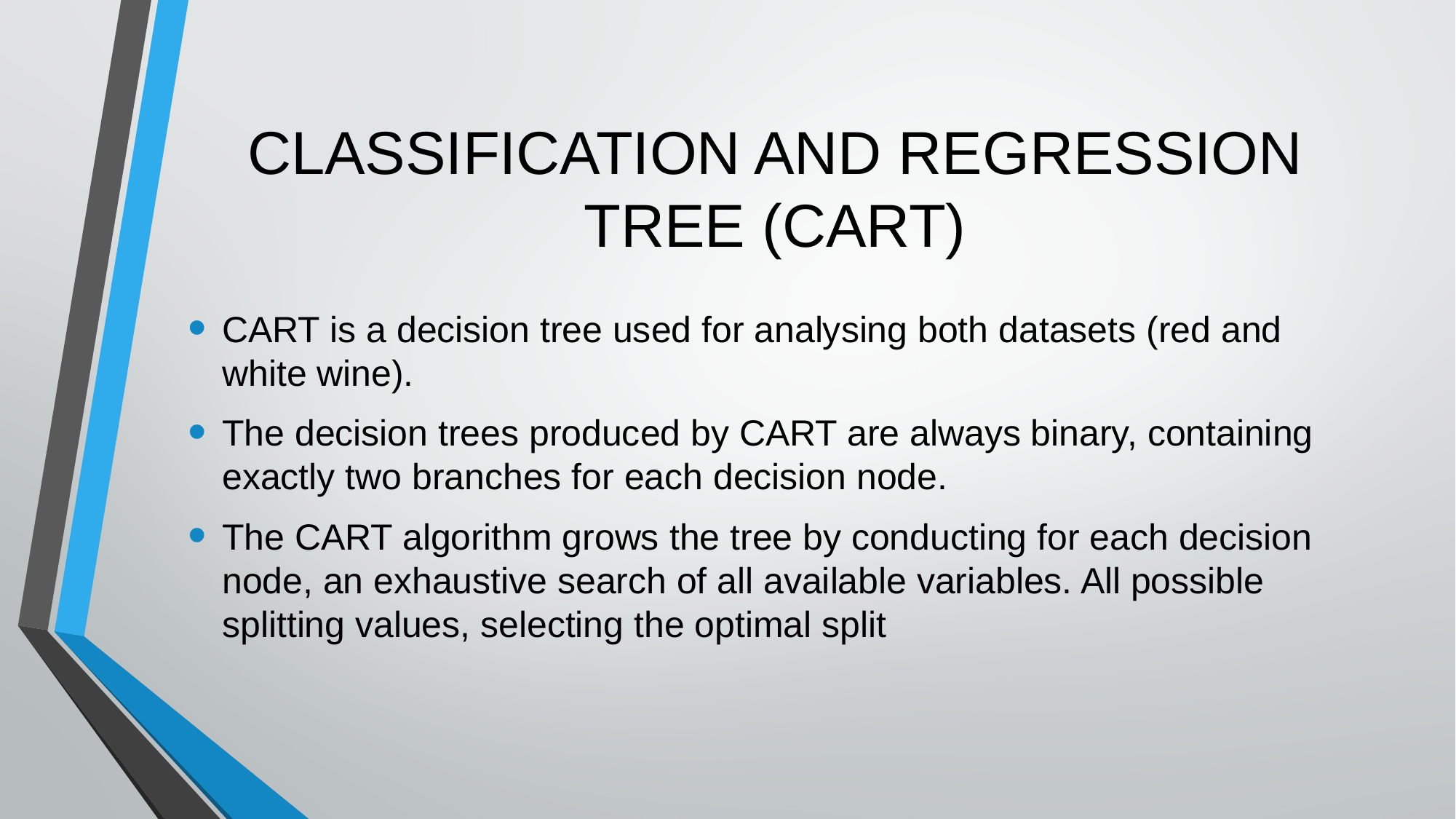

# CLASSIFICATION AND REGRESSION TREE (CART)
CART is a decision tree used for analysing both datasets (red and white wine).
The decision trees produced by CART are always binary, containing exactly two branches for each decision node.
The CART algorithm grows the tree by conducting for each decision node, an exhaustive search of all available variables. All possible splitting values, selecting the optimal split